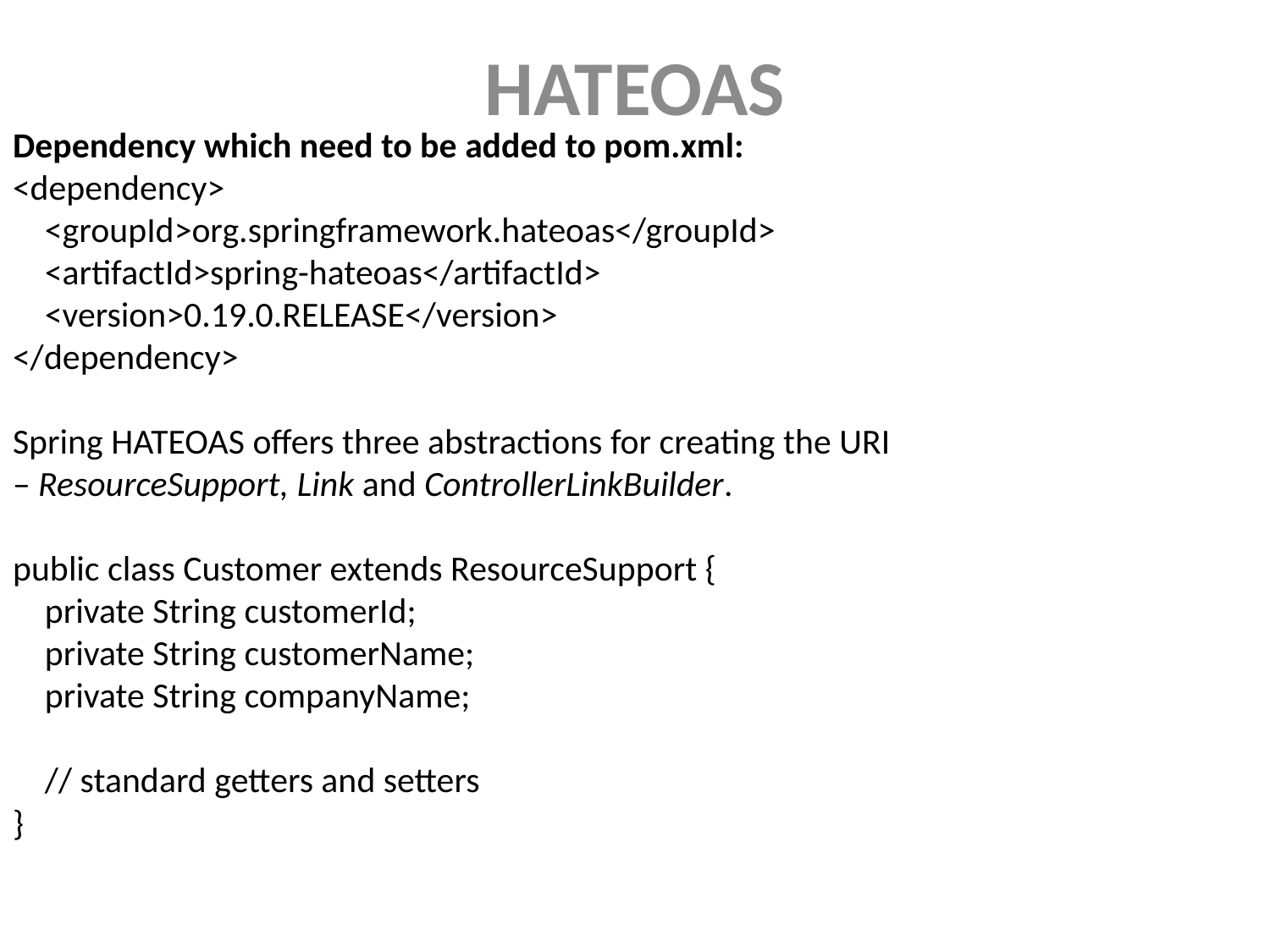

HATEOAS
Dependency which need to be added to pom.xml:
<dependency>
    <groupId>org.springframework.hateoas</groupId>
    <artifactId>spring-hateoas</artifactId>
    <version>0.19.0.RELEASE</version>
</dependency>

Spring HATEOAS offers three abstractions for creating the URI – ResourceSupport, Link and ControllerLinkBuilder.

public class Customer extends ResourceSupport {
    private String customerId;
    private String customerName;
    private String companyName;

    // standard getters and setters
}